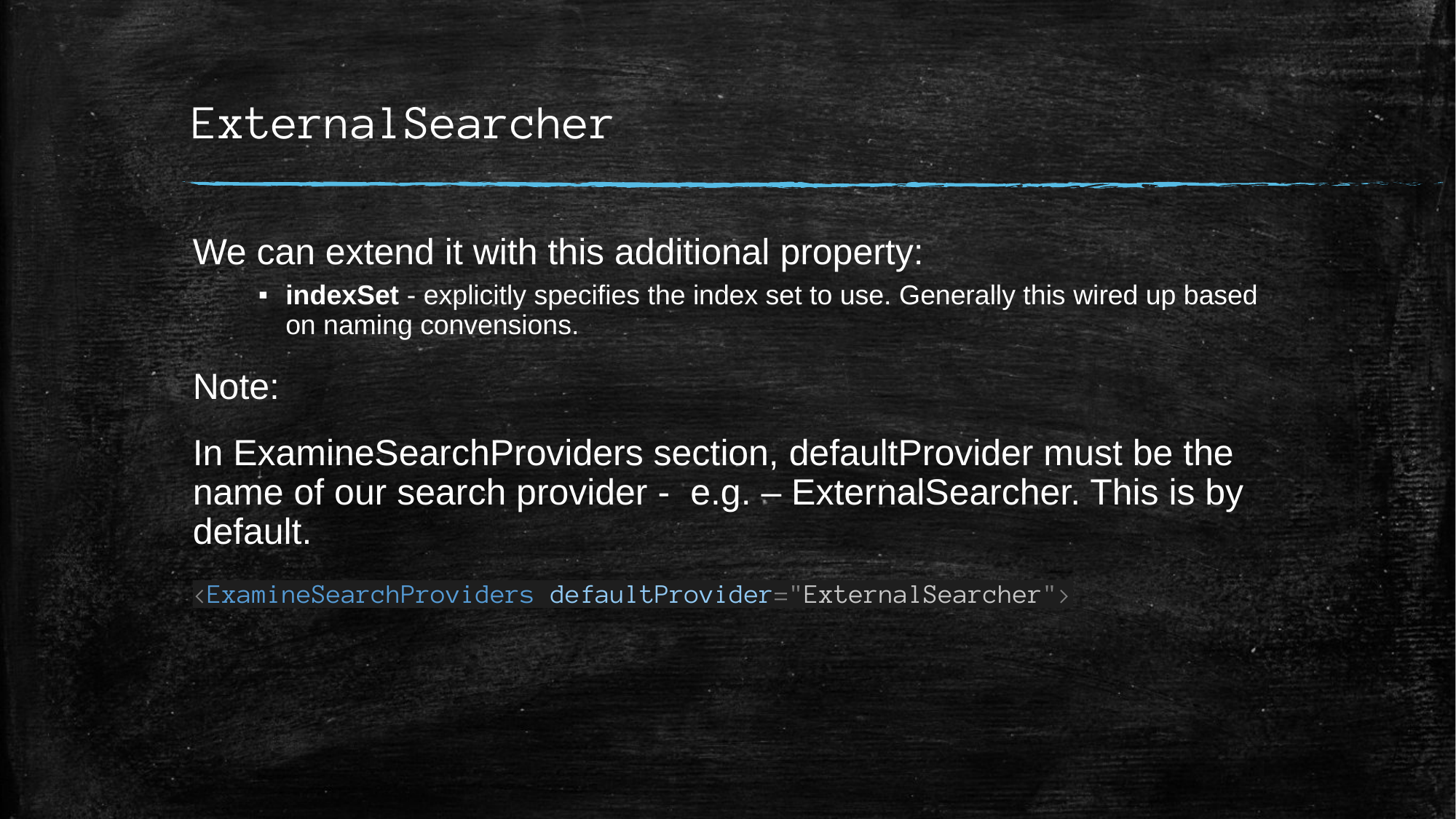

# ExternalSearcher
We can extend it with this additional property:
indexSet - explicitly specifies the index set to use. Generally this wired up based on naming convensions.
Note:
In ExamineSearchProviders section, defaultProvider must be the name of our search provider -  e.g. – ExternalSearcher. This is by default.
<ExamineSearchProviders defaultProvider="ExternalSearcher">